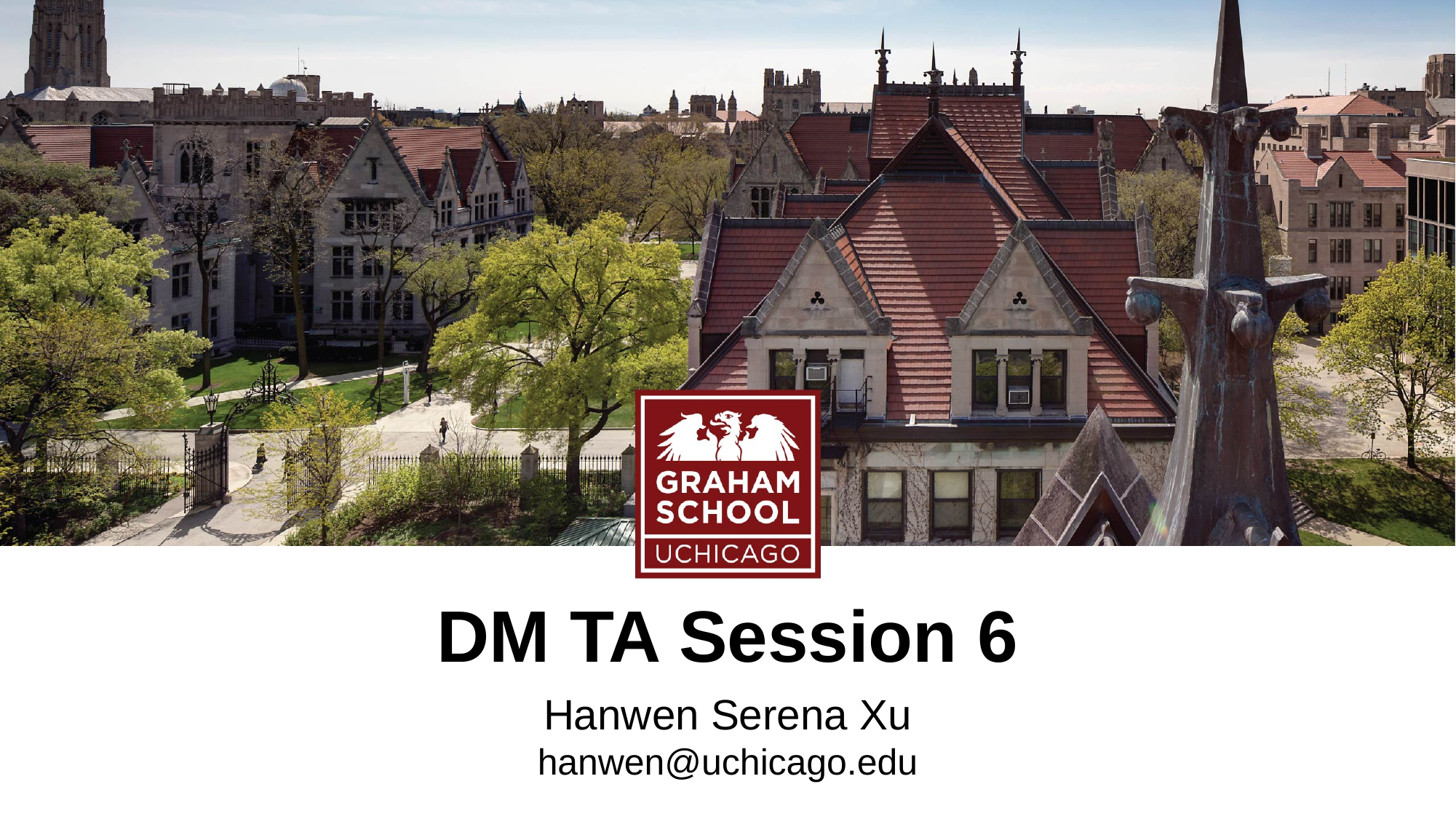

# DM TA Session 6
Hanwen Serena Xu
hanwen@uchicago.edu